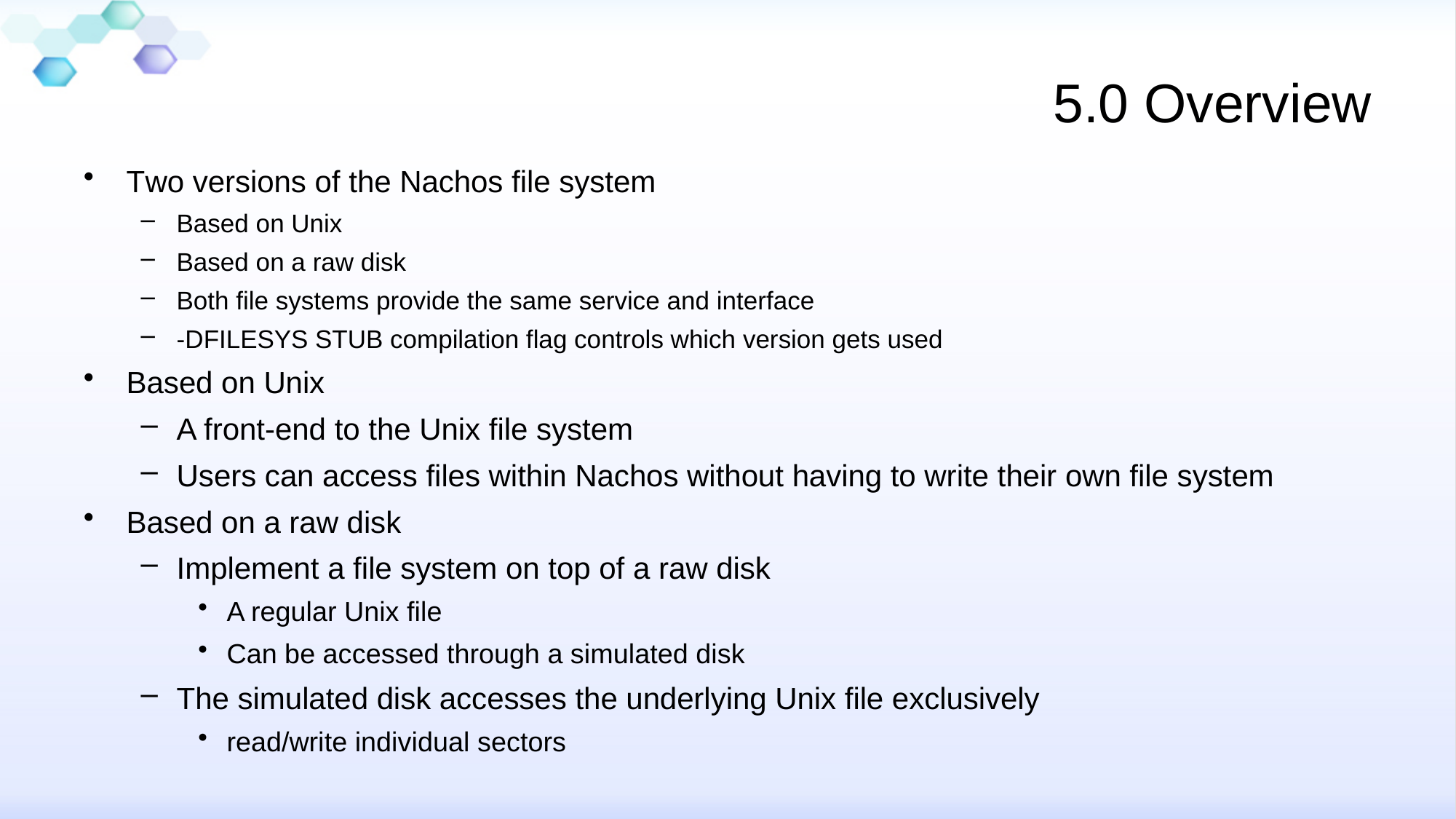

# 5.0 Overview
Two versions of the Nachos file system
Based on Unix
Based on a raw disk
Both file systems provide the same service and interface
-DFILESYS STUB compilation flag controls which version gets used
Based on Unix
A front-end to the Unix file system
Users can access files within Nachos without having to write their own file system
Based on a raw disk
Implement a file system on top of a raw disk
A regular Unix file
Can be accessed through a simulated disk
The simulated disk accesses the underlying Unix file exclusively
read/write individual sectors